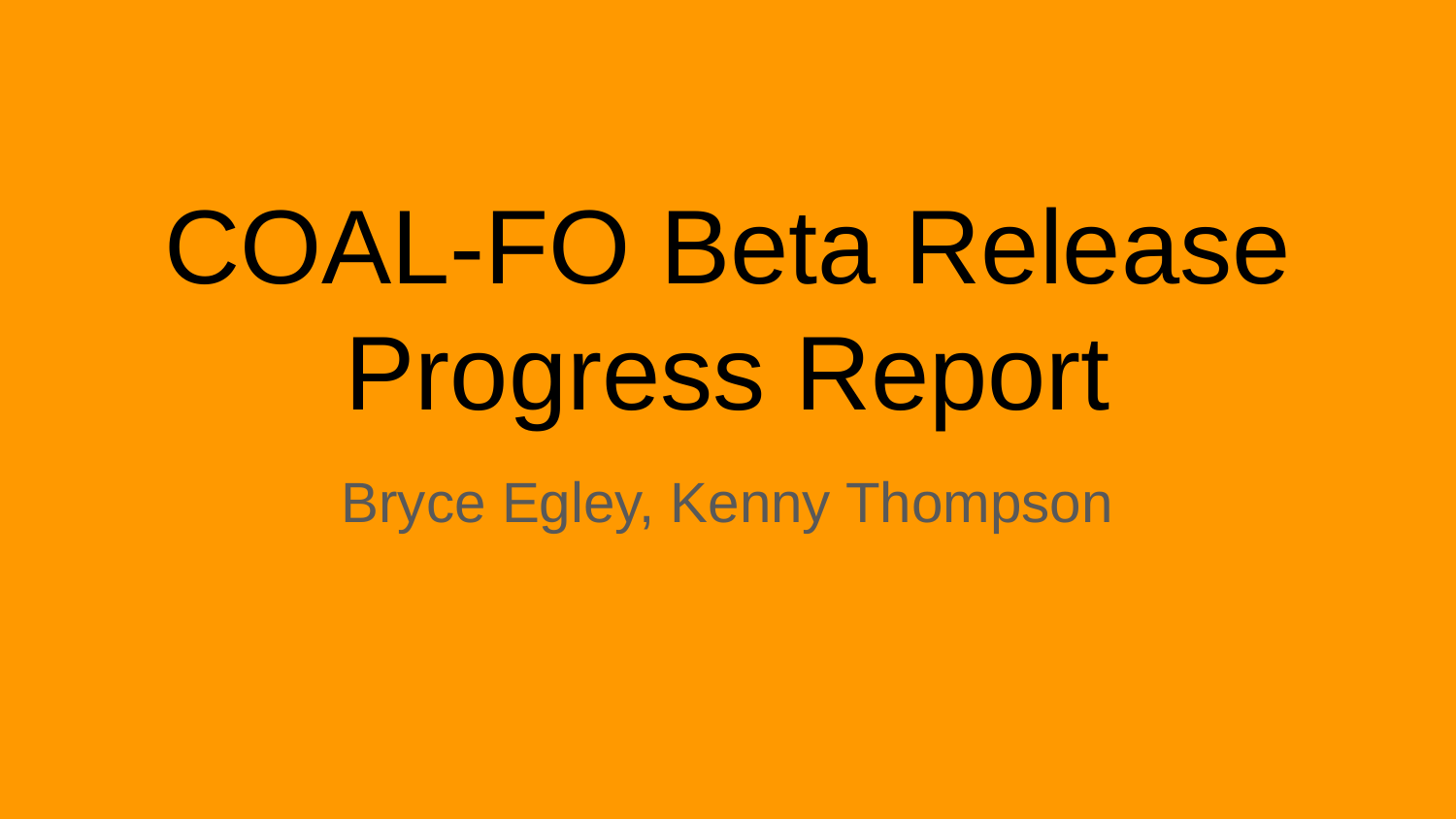

# COAL-FO Beta Release Progress Report
Bryce Egley, Kenny Thompson